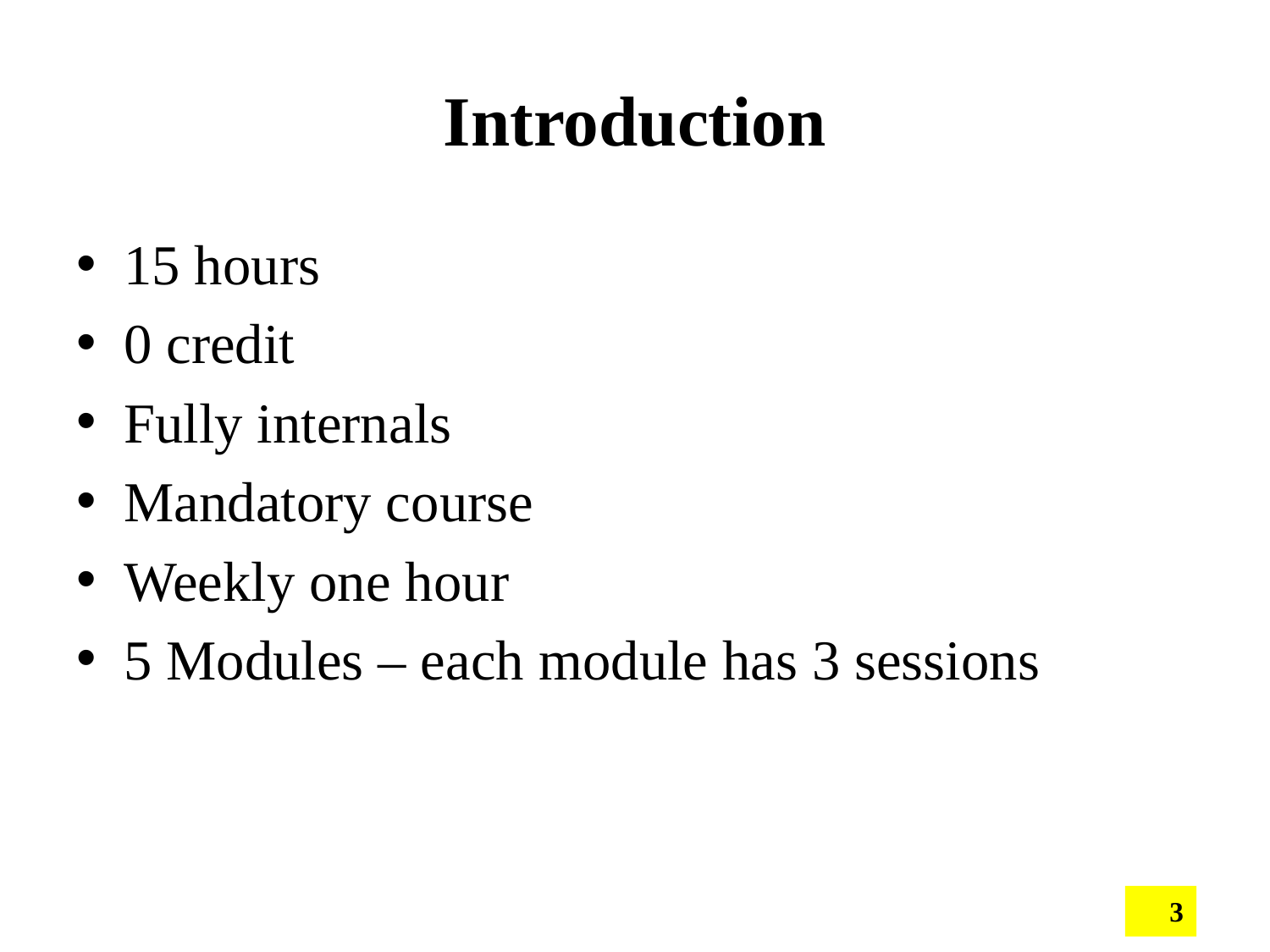

# Introduction
15 hours
0 credit
Fully internals
Mandatory course
Weekly one hour
5 Modules – each module has 3 sessions
3